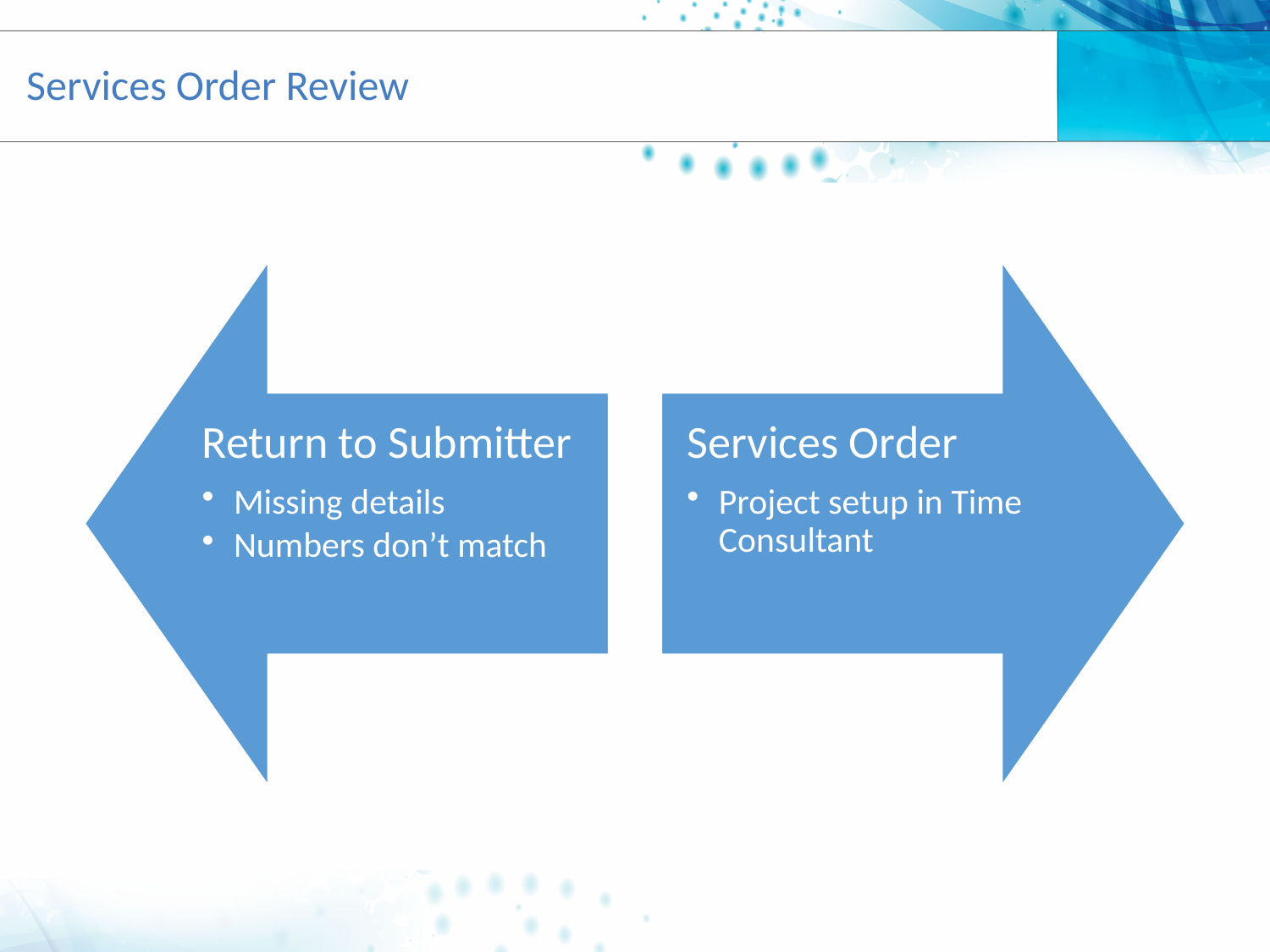

# Services Order Review
Return to Submitter
Missing details
Numbers don’t match
Services Order
Project setup in Time Consultant